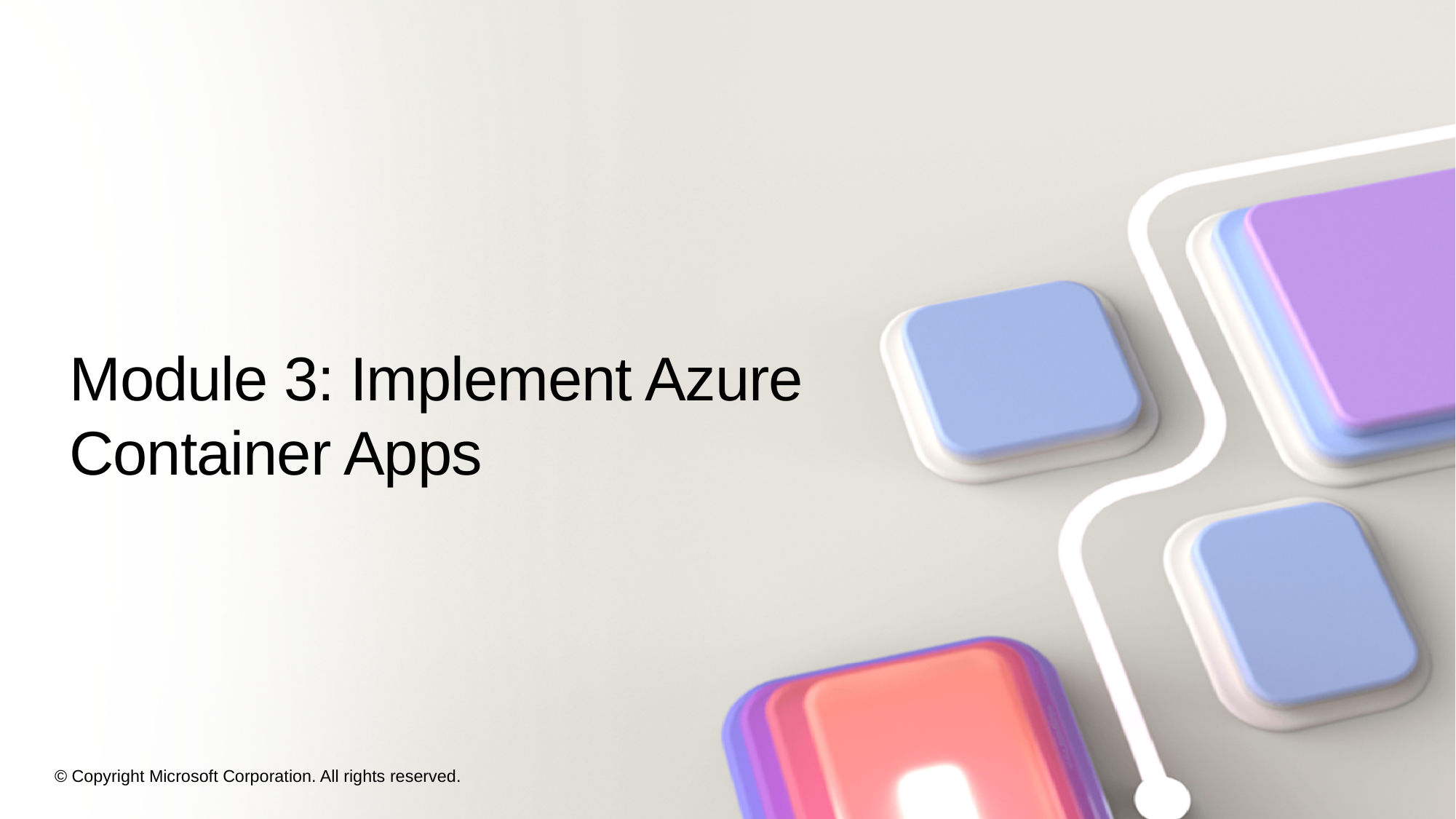

# Module 3: Implement Azure Container Apps